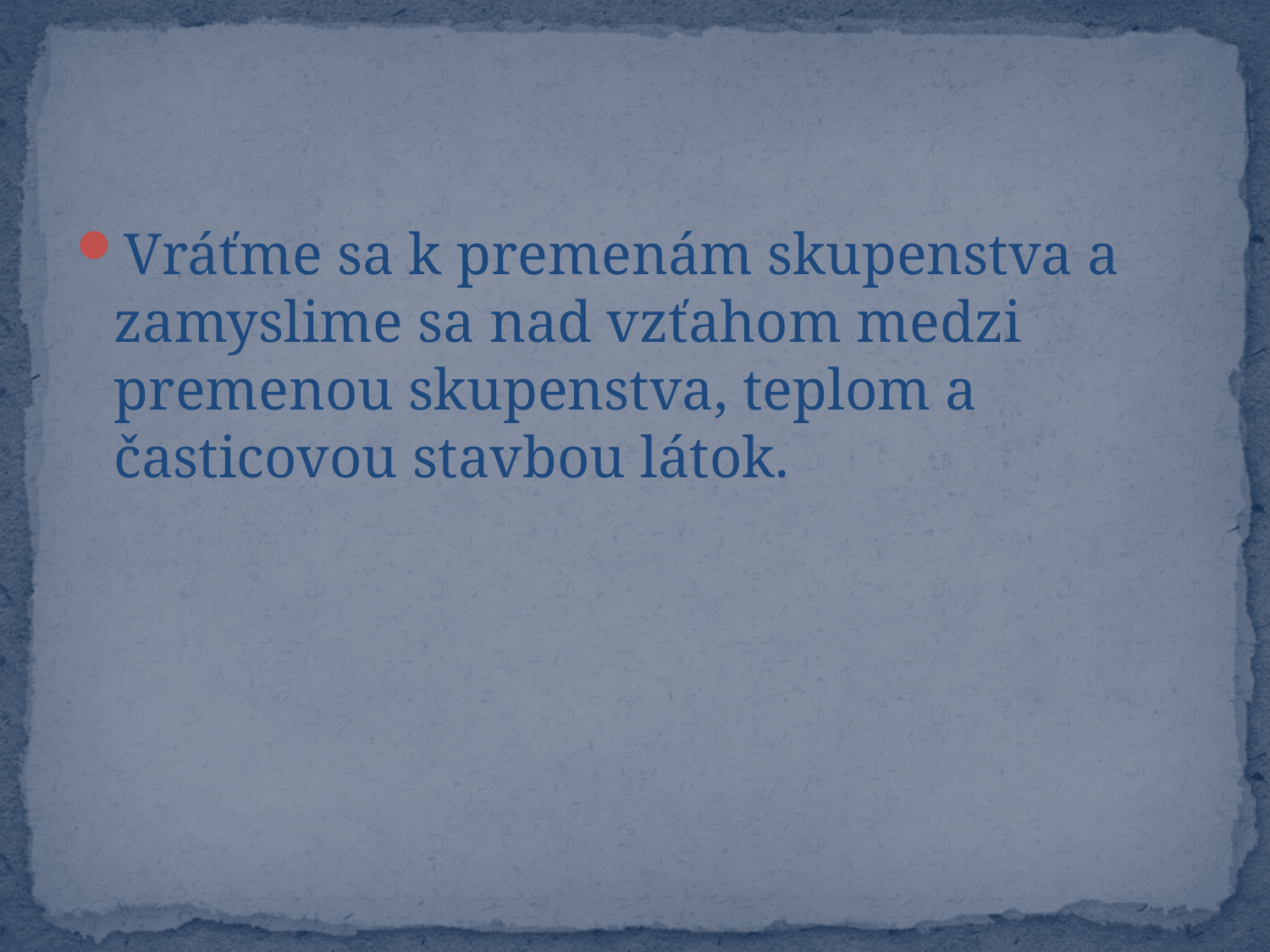

#
Vráťme sa k premenám skupenstva a zamyslime sa nad vzťahom medzi premenou skupenstva, teplom a časticovou stavbou látok.